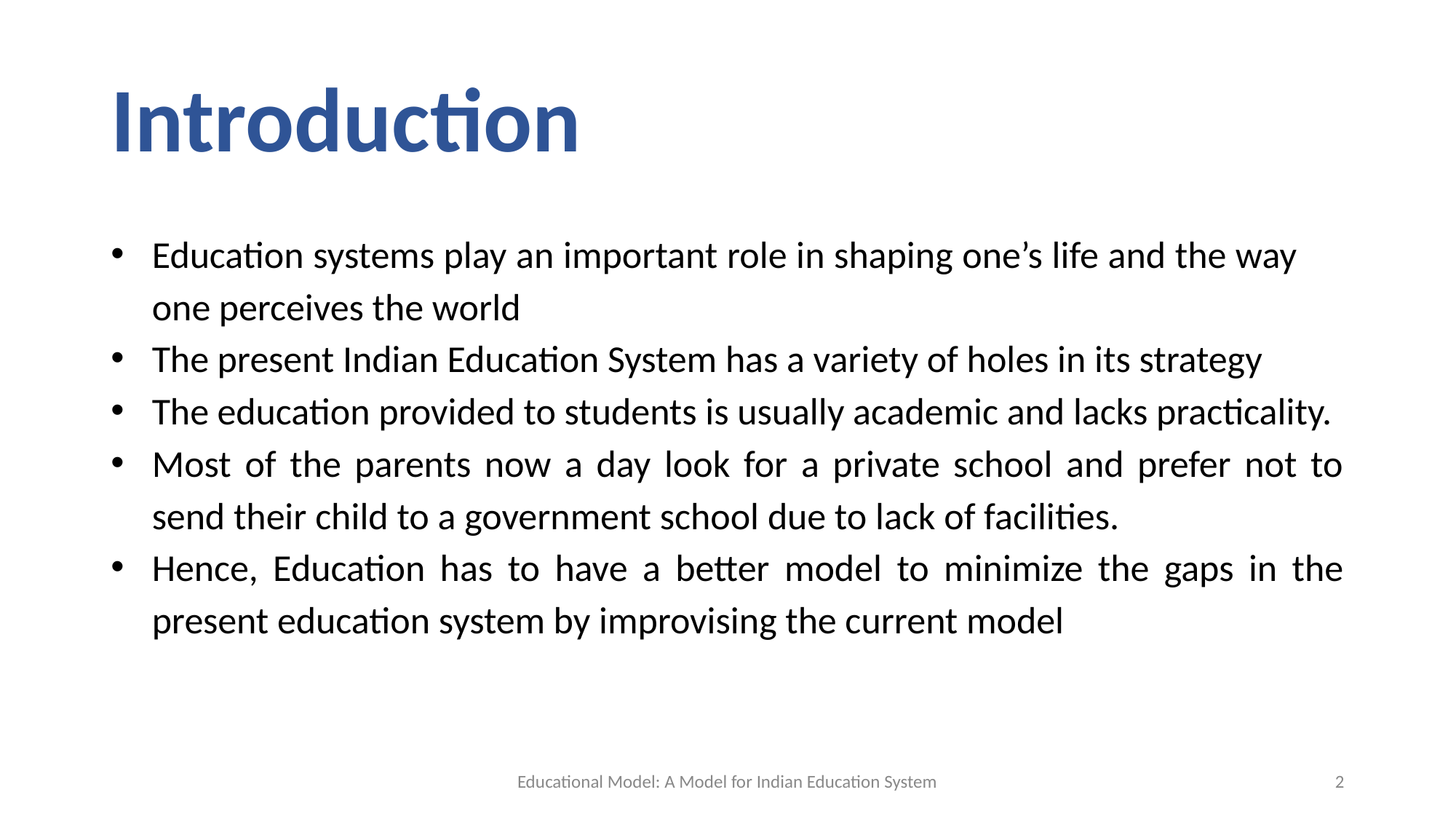

# Introduction
Education systems play an important role in shaping one’s life and the way      one perceives the world
The present Indian Education System has a variety of holes in its strategy
The education provided to students is usually academic and lacks practicality.
Most of the parents now a day look for a private school and prefer not to send their child to a government school due to lack of facilities.
Hence, Education has to have a better model to minimize the gaps in the present education system by improvising the current model
Educational Model: A Model for Indian Education System
2